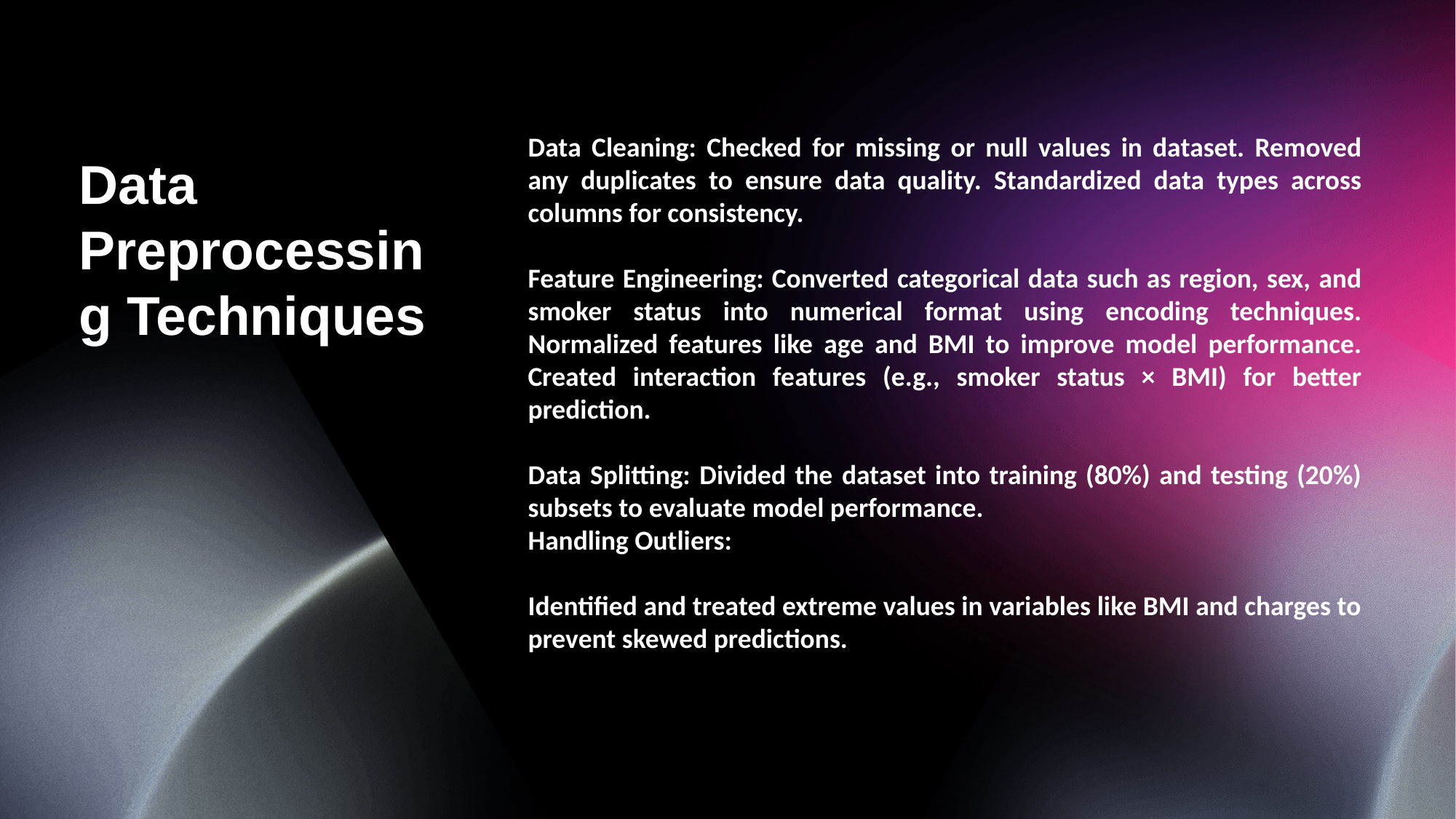

Data Cleaning: Checked for missing or null values in dataset. Removed any duplicates to ensure data quality. Standardized data types across columns for consistency.

Feature Engineering: Converted categorical data such as region, sex, and smoker status into numerical format using encoding techniques. Normalized features like age and BMI to improve model performance. Created interaction features (e.g., smoker status × BMI) for better prediction.

Data Splitting: Divided the dataset into training (80%) and testing (20%) subsets to evaluate model performance.
Handling Outliers:

Identified and treated extreme values in variables like BMI and charges to prevent skewed predictions.

Data Preprocessing Techniques